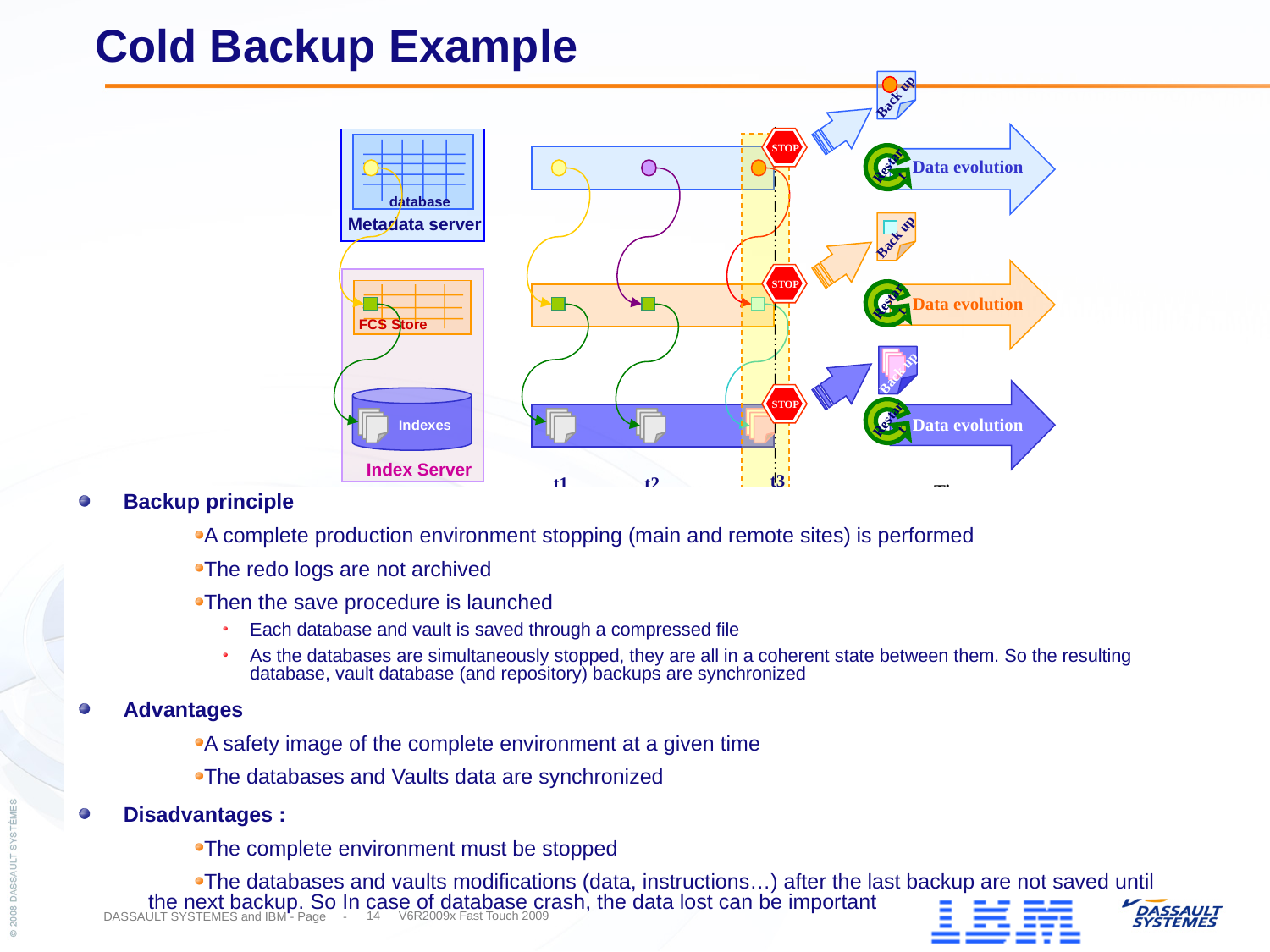

# Cold Backup Example

Back up

STOP

database

Restart
Data evolution

Metadata server

Back up

STOP

Restart
Data evolution

FCS Store

Back up

STOP

Indexes

Restart
Data evolution

Index Server
t3
Time
t1
t2
Backup principle
A complete production environment stopping (main and remote sites) is performed
The redo logs are not archived
Then the save procedure is launched
Each database and vault is saved through a compressed file
As the databases are simultaneously stopped, they are all in a coherent state between them. So the resulting database, vault database (and repository) backups are synchronized
Advantages
A safety image of the complete environment at a given time
The databases and Vaults data are synchronized
Disadvantages :
The complete environment must be stopped
The databases and vaults modifications (data, instructions…) after the last backup are not saved until the next backup. So In case of database crash, the data lost can be important